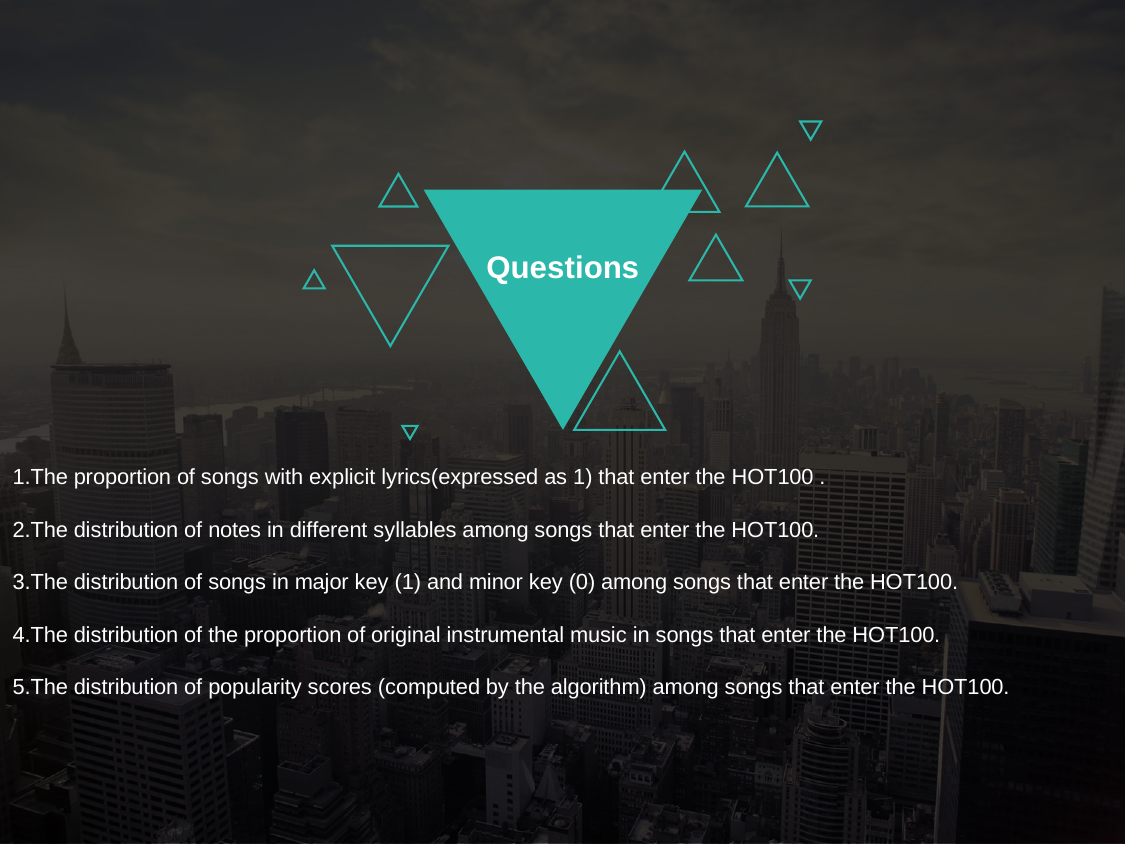

Questions

1.The proportion of songs with explicit lyrics(expressed as 1) that enter the HOT100 .

2.The distribution of notes in different syllables among songs that enter the HOT100.

3.The distribution of songs in major key (1) and minor key (0) among songs that enter the HOT100.

4.The distribution of the proportion of original instrumental music in songs that enter the HOT100.

5.The distribution of popularity scores (computed by the algorithm) among songs that enter the HOT100.